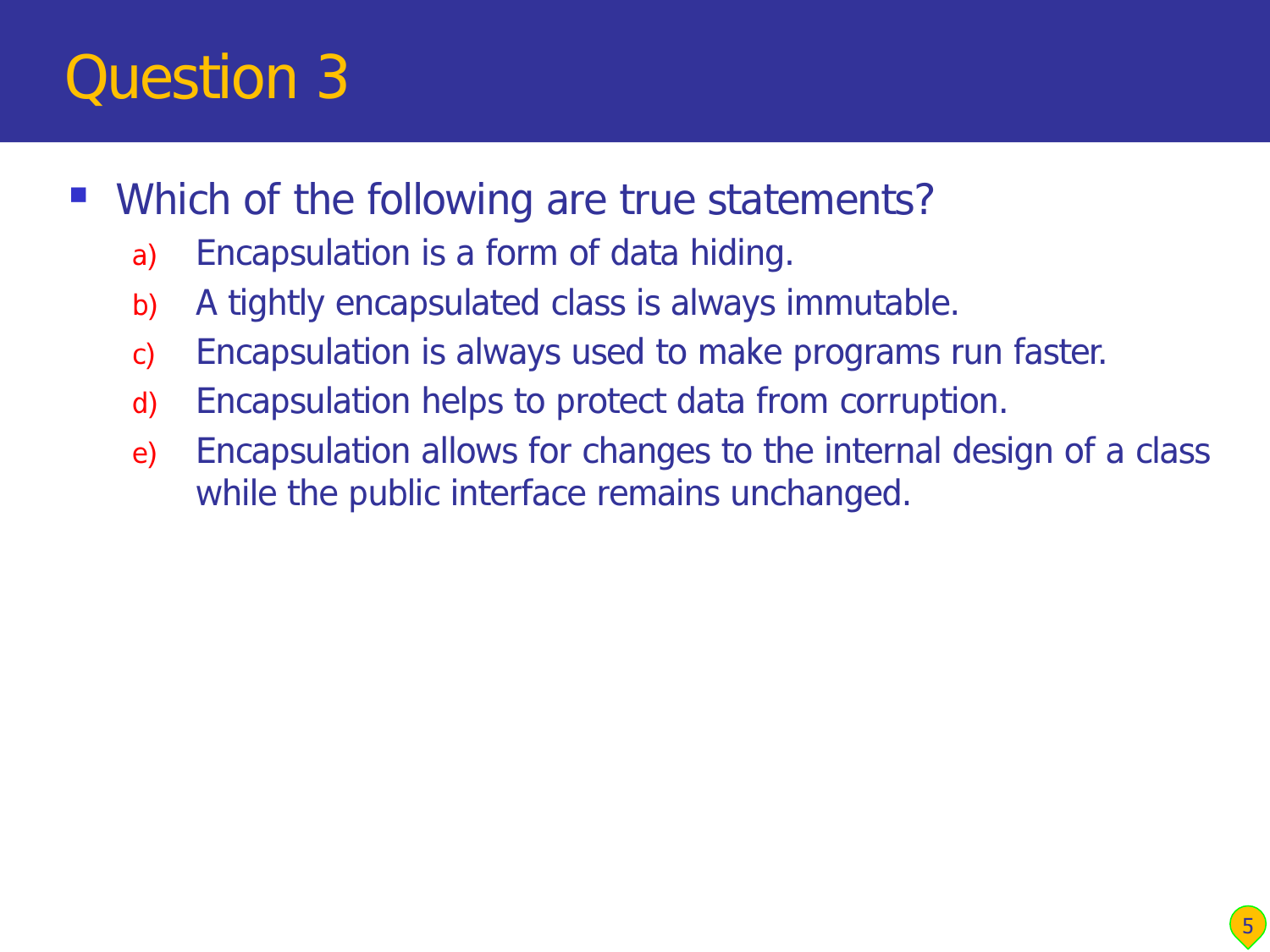

# Question 3
Which of the following are true statements?
Encapsulation is a form of data hiding.
A tightly encapsulated class is always immutable.
Encapsulation is always used to make programs run faster.
Encapsulation helps to protect data from corruption.
Encapsulation allows for changes to the internal design of a class while the public interface remains unchanged.
5